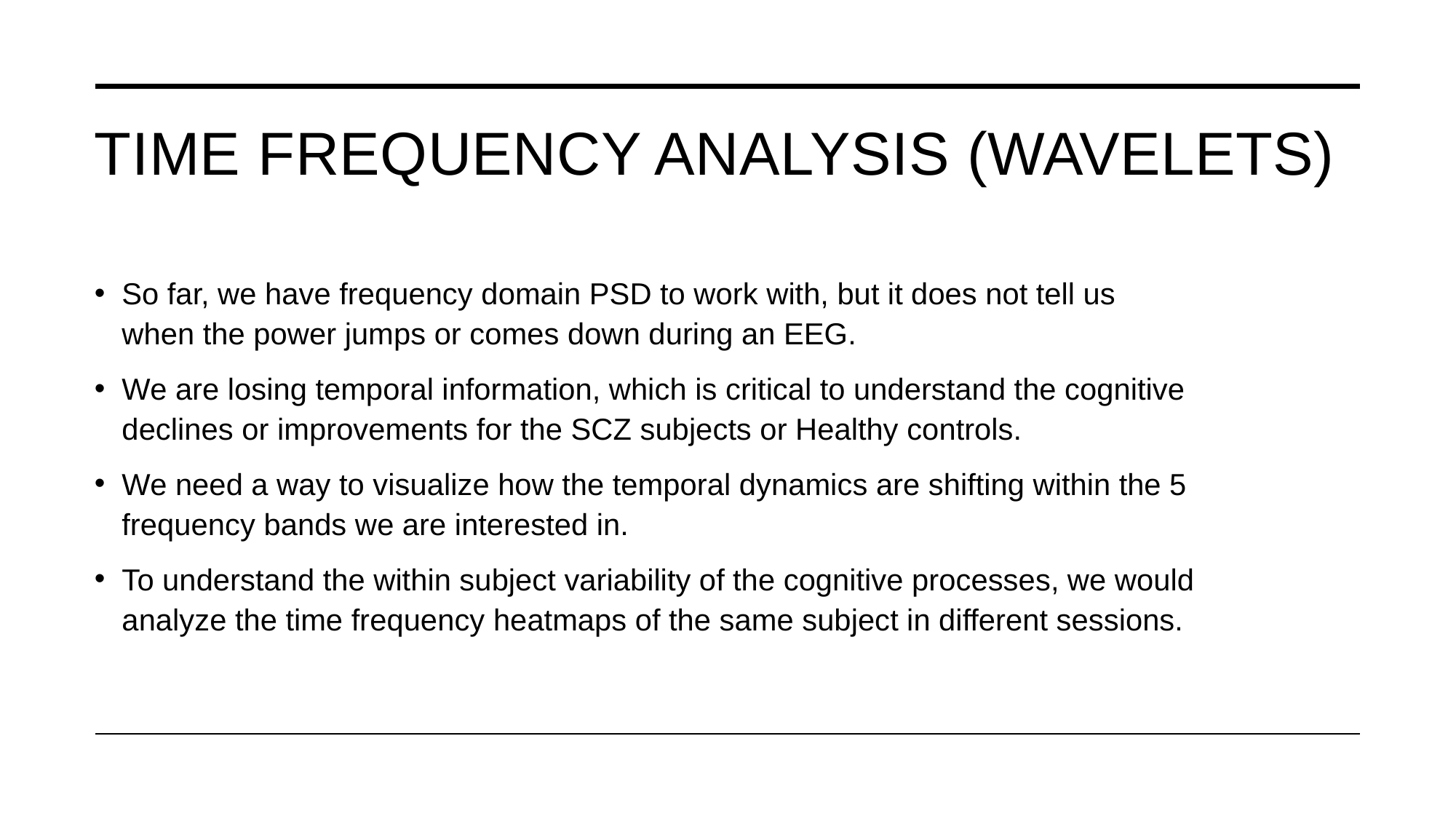

# Time frequency analysis (WAVELETS)
So far, we have frequency domain PSD to work with, but it does not tell us
when the power jumps or comes down during an EEG.
We are losing temporal information, which is critical to understand the cognitive
declines or improvements for the SCZ subjects or Healthy controls.
We need a way to visualize how the temporal dynamics are shifting within the 5
frequency bands we are interested in.
To understand the within subject variability of the cognitive processes, we would
analyze the time frequency heatmaps of the same subject in different sessions.